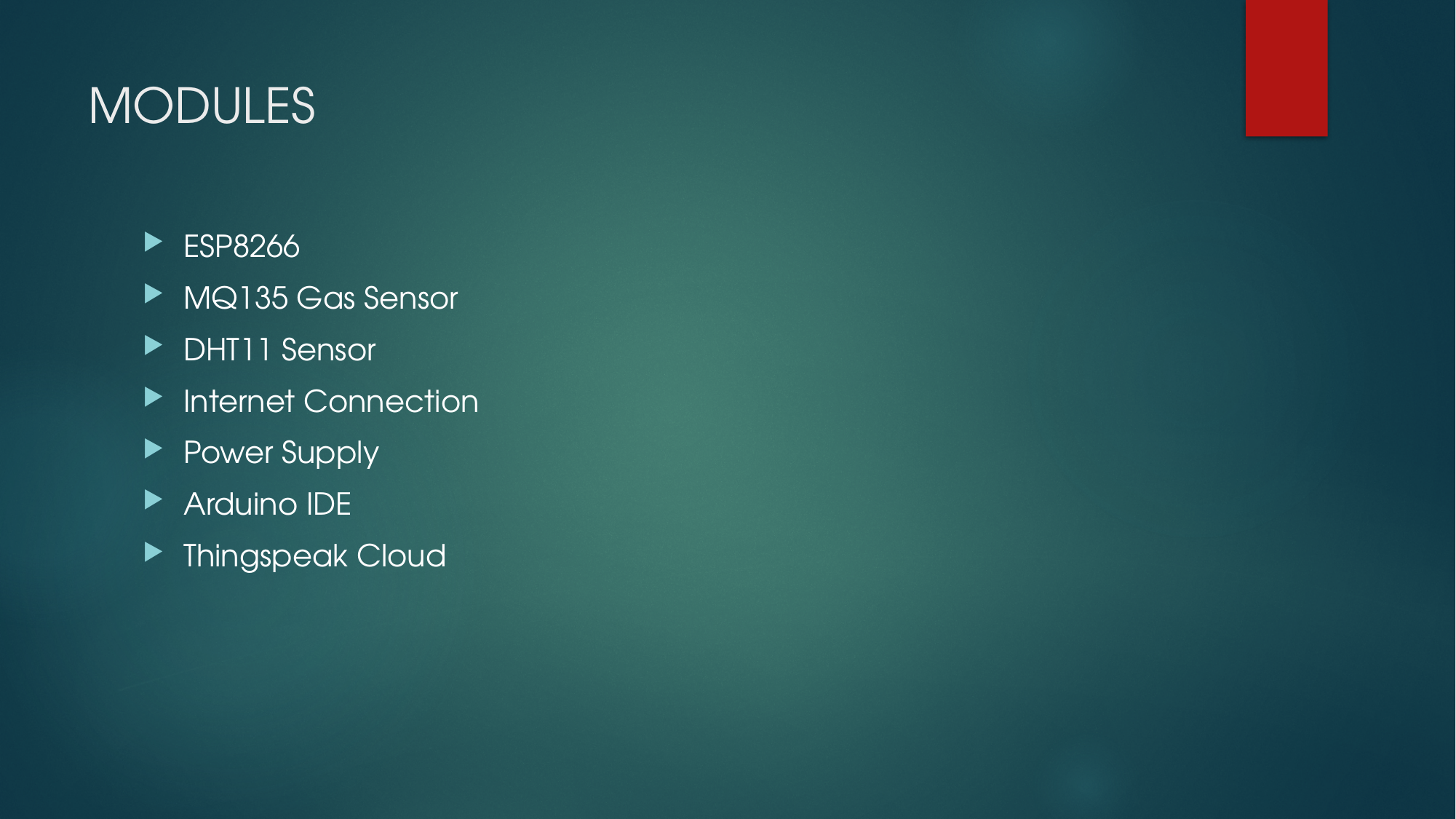

# MODULES
ESP8266
MQ135 Gas Sensor
DHT11 Sensor
Internet Connection
Power Supply
Arduino IDE
Thingspeak Cloud